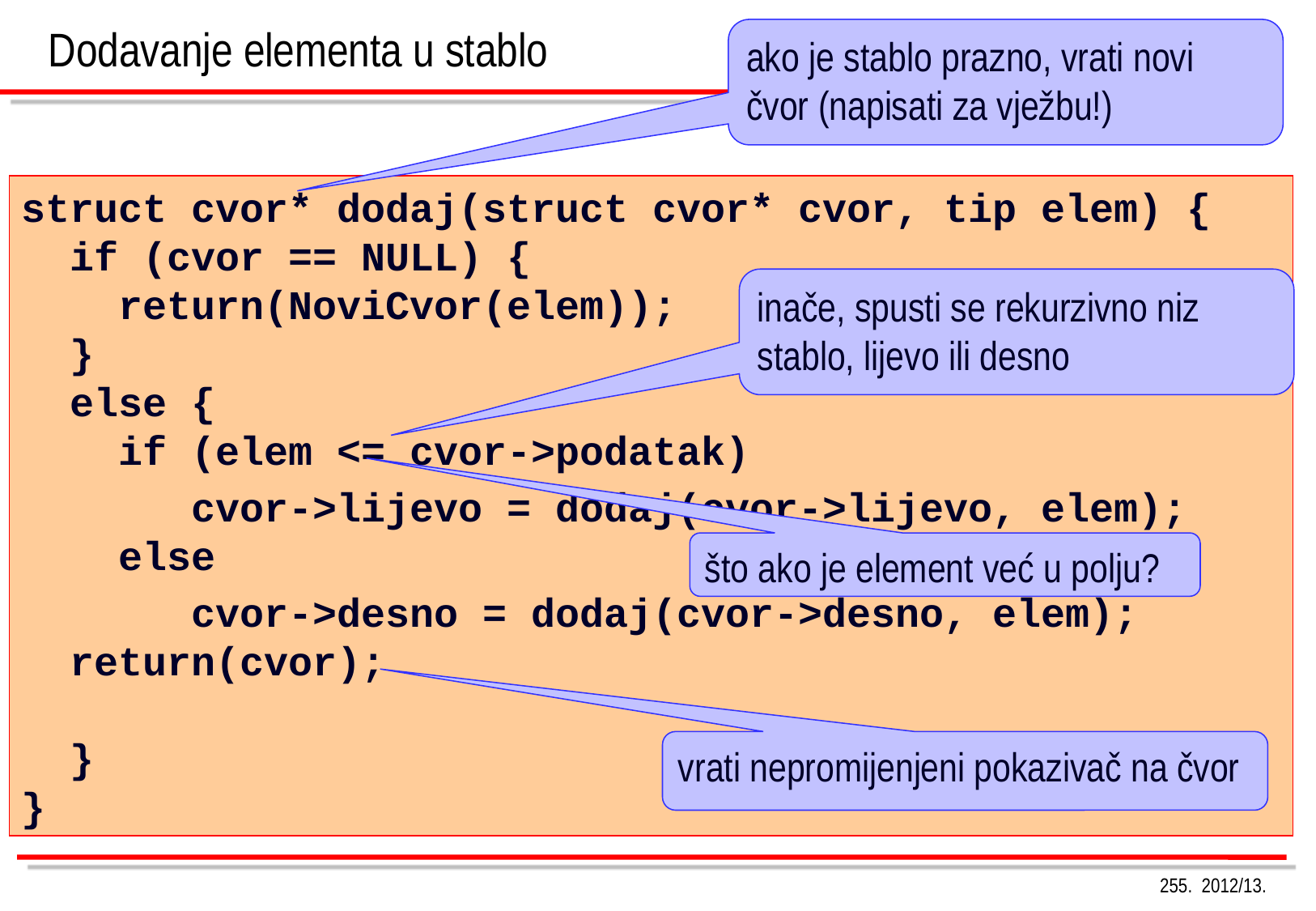

Dodavanje elementa u stablo
ako je stablo prazno, vrati novi čvor (napisati za vježbu!)
struct cvor* dodaj(struct cvor* cvor, tip elem) {
  if (cvor == NULL) {
    return(NoviCvor(elem));
  }
  else {
    if (elem <= cvor->podatak)
	  cvor->lijevo = dodaj(cvor->lijevo, elem);
    else
       cvor->desno = dodaj(cvor->desno, elem);
  return(cvor);
  }
}
inače, spusti se rekurzivno niz stablo, lijevo ili desno
što ako je element već u polju?
vrati nepromijenjeni pokazivač na čvor
255.  2012/13.